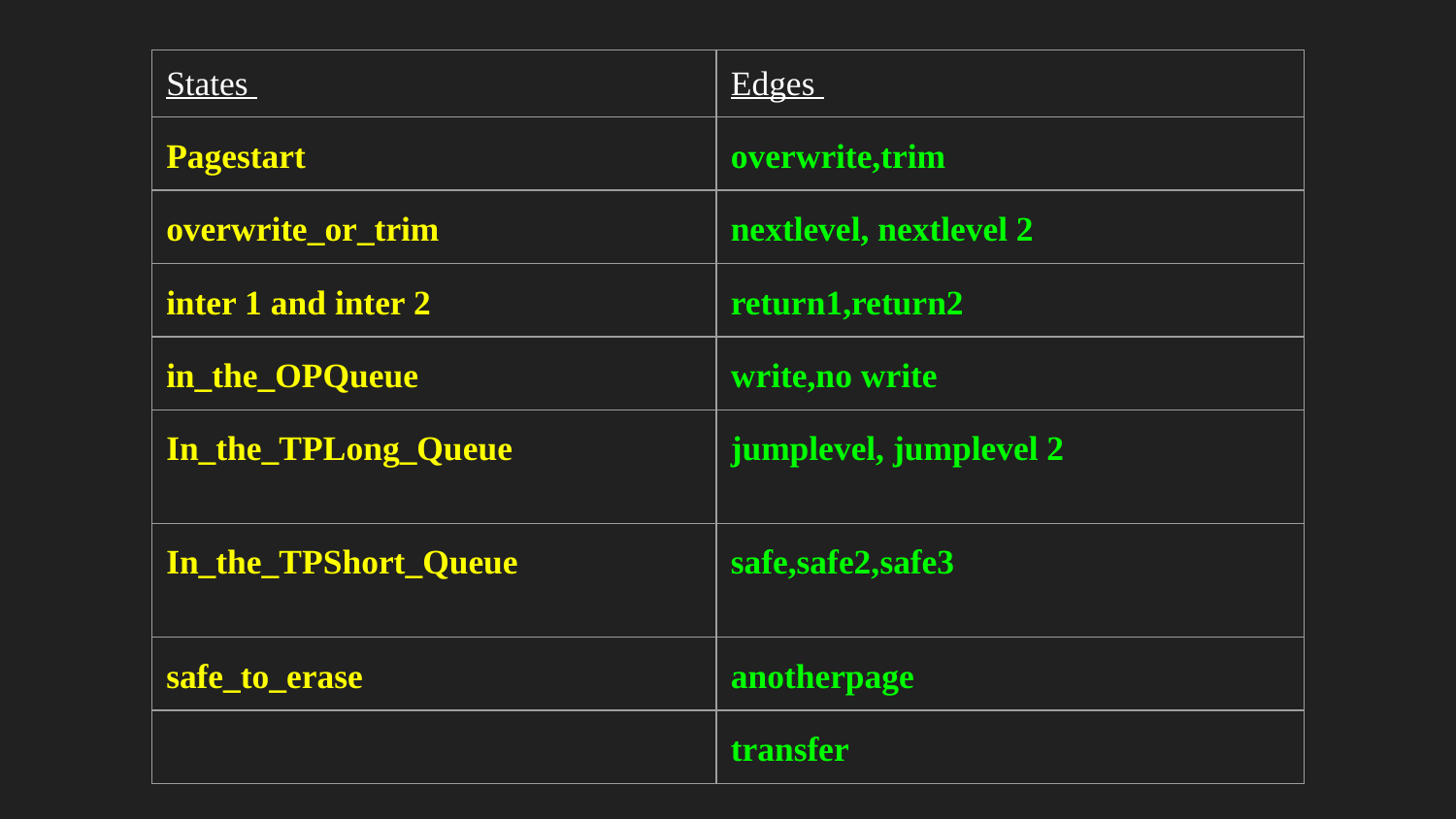

| States | Edges |
| --- | --- |
| Pagestart | overwrite,trim |
| overwrite\_or\_trim | nextlevel, nextlevel 2 |
| inter 1 and inter 2 | return1,return2 |
| in\_the\_OPQueue | write,no write |
| In\_the\_TPLong\_Queue | jumplevel, jumplevel 2 |
| In\_the\_TPShort\_Queue | safe,safe2,safe3 |
| safe\_to\_erase | anotherpage |
|  | transfer |